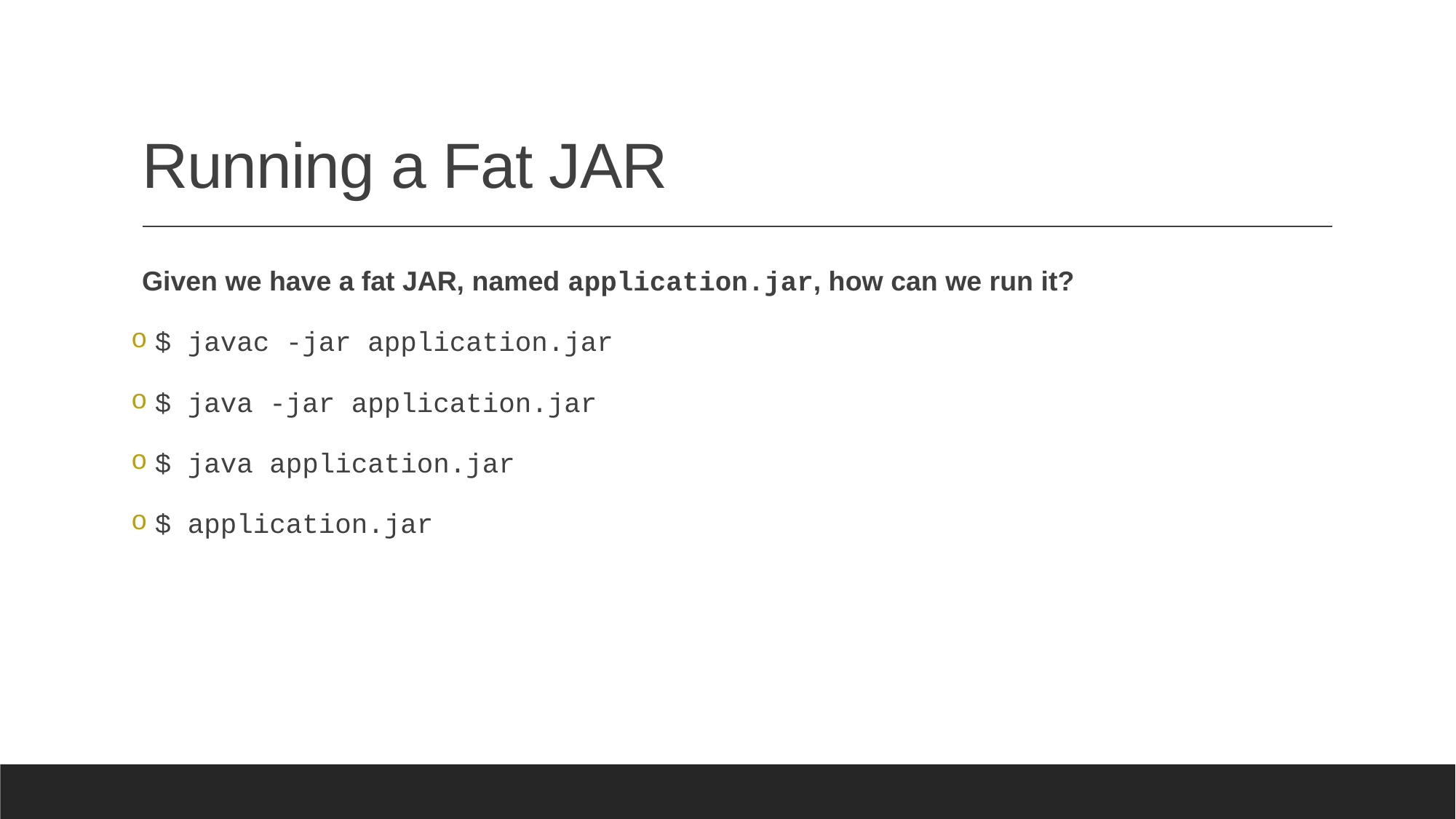

# Running a Fat JAR
Given we have a fat JAR, named application.jar, how can we run it?
 $ javac -jar application.jar
 $ java -jar application.jar
 $ java application.jar
 $ application.jar